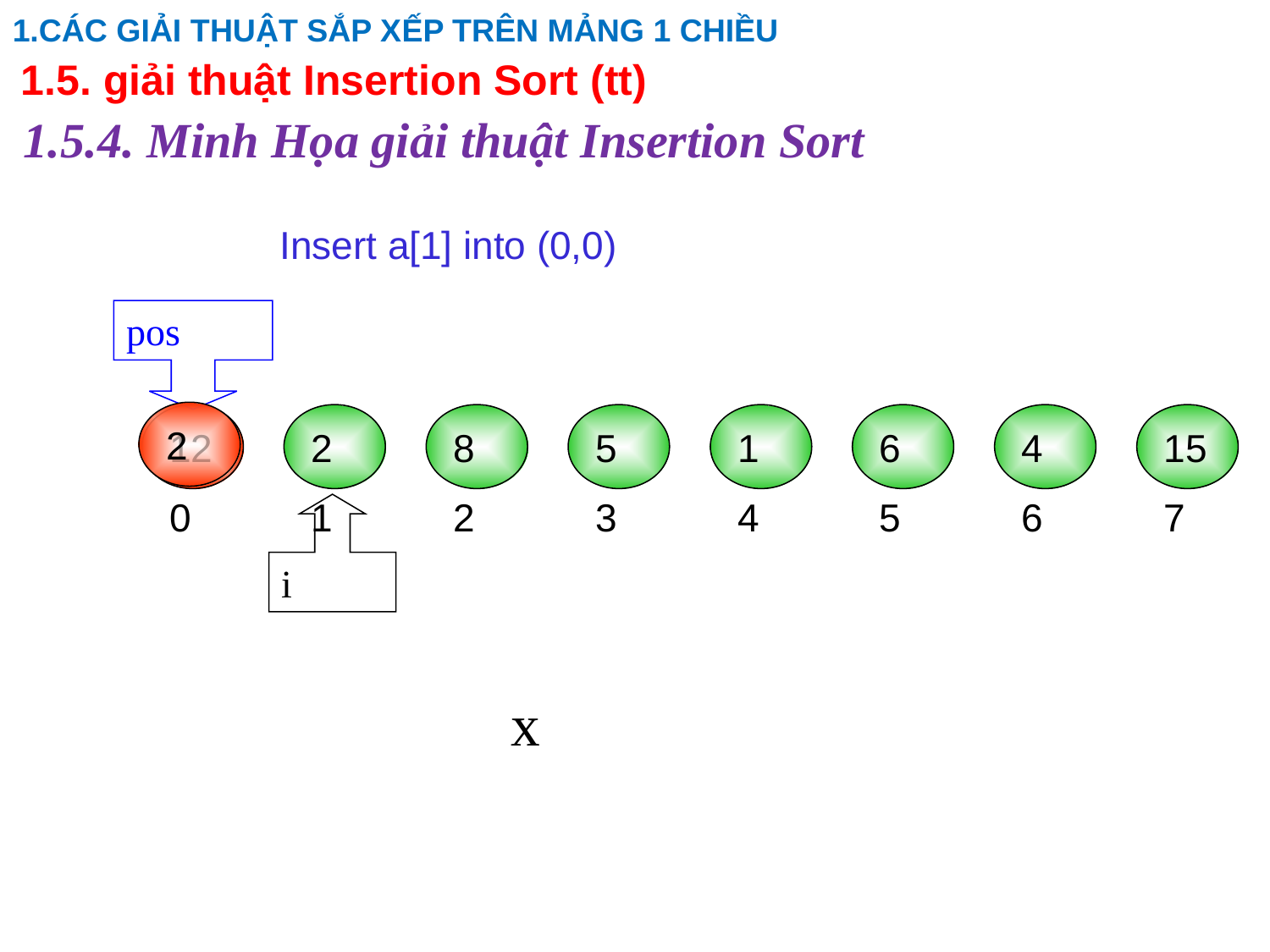

1.CÁC GIẢI THUẬT SẮP XẾP TRÊN MẢNG 1 CHIỀU
# 1.5. giải thuật Insertion Sort (tt)
1.5.4. Minh Họa giải thuật Insertion Sort
Insert a[1] into (0,0)
pos
2
12
2
8
5
1
6
4
15
0
1
2
3
4
5
6
7
i
x